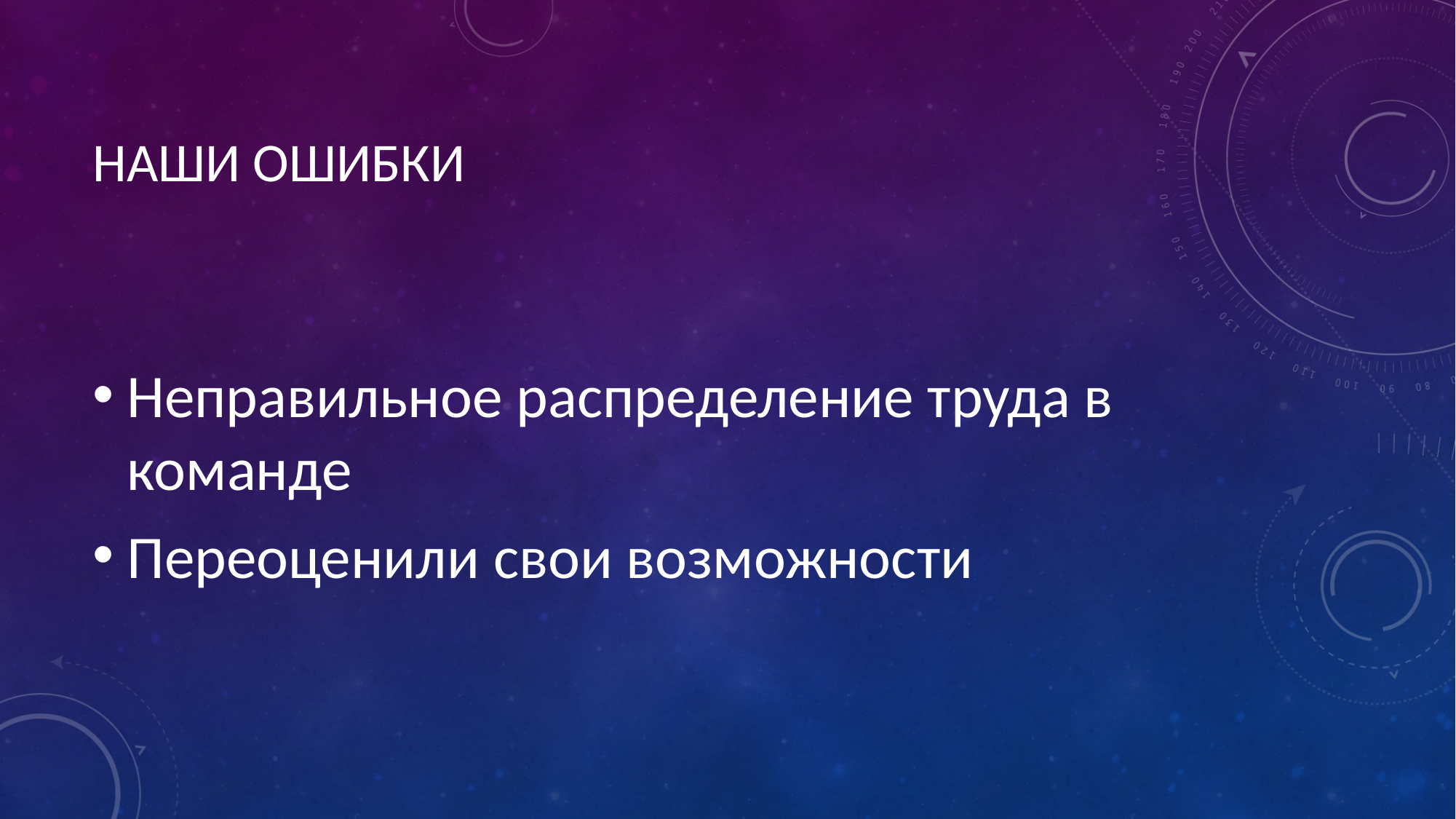

# НАШИ ОШИБКИ
Неправильное распределение труда в команде
Переоценили свои возможности